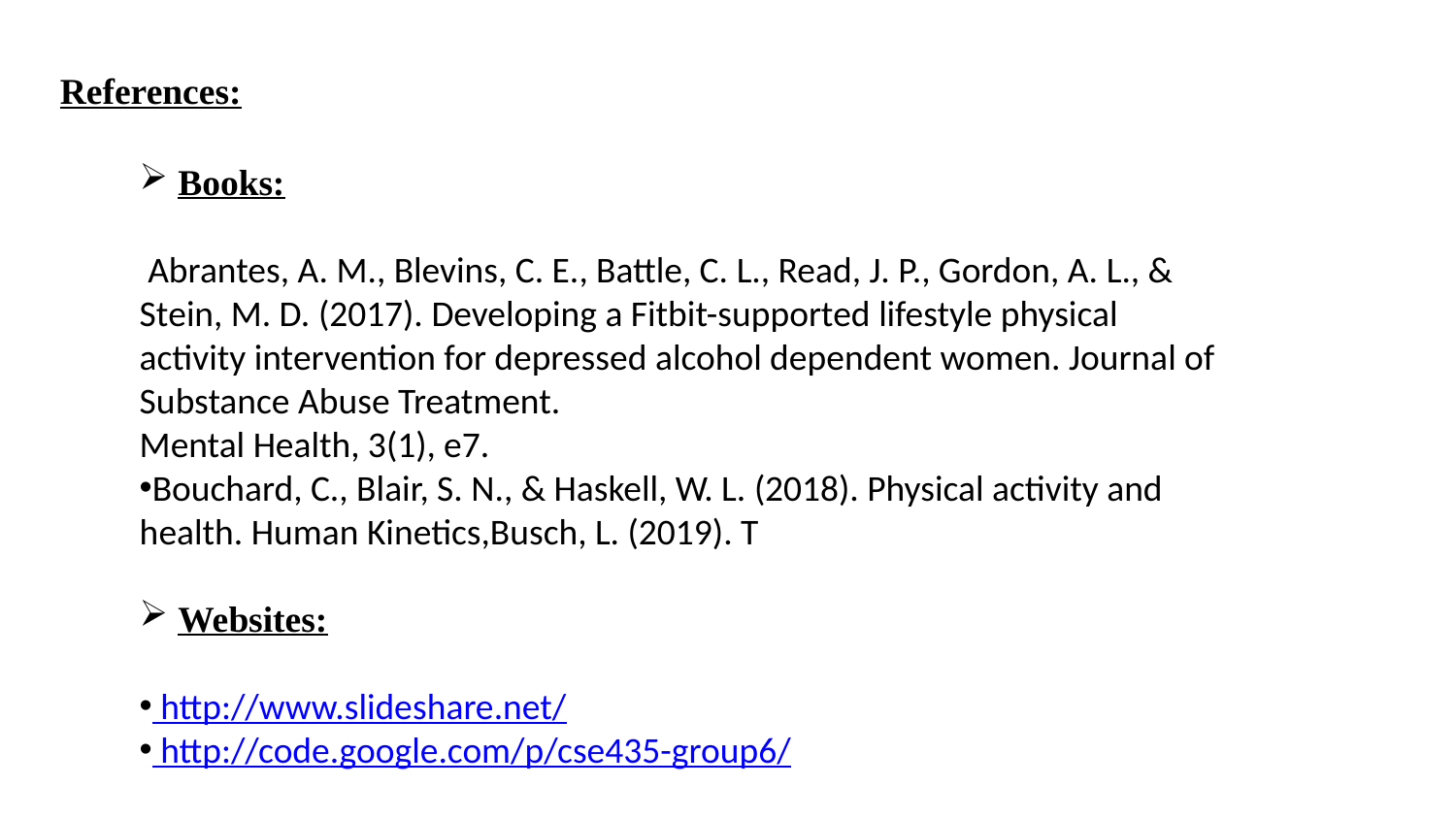

# References:
 Books:

 Abrantes, A. M., Blevins, C. E., Battle, C. L., Read, J. P., Gordon, A. L., & Stein, M. D. (2017). Developing a Fitbit-supported lifestyle physical activity intervention for depressed alcohol dependent women. Journal of Substance Abuse Treatment.
Mental Health, 3(1), e7.
Bouchard, C., Blair, S. N., & Haskell, W. L. (2018). Physical activity and health. Human Kinetics,Busch, L. (2019). T

 Websites:

 http://www.slideshare.net/
 http://code.google.com/p/cse435-group6/